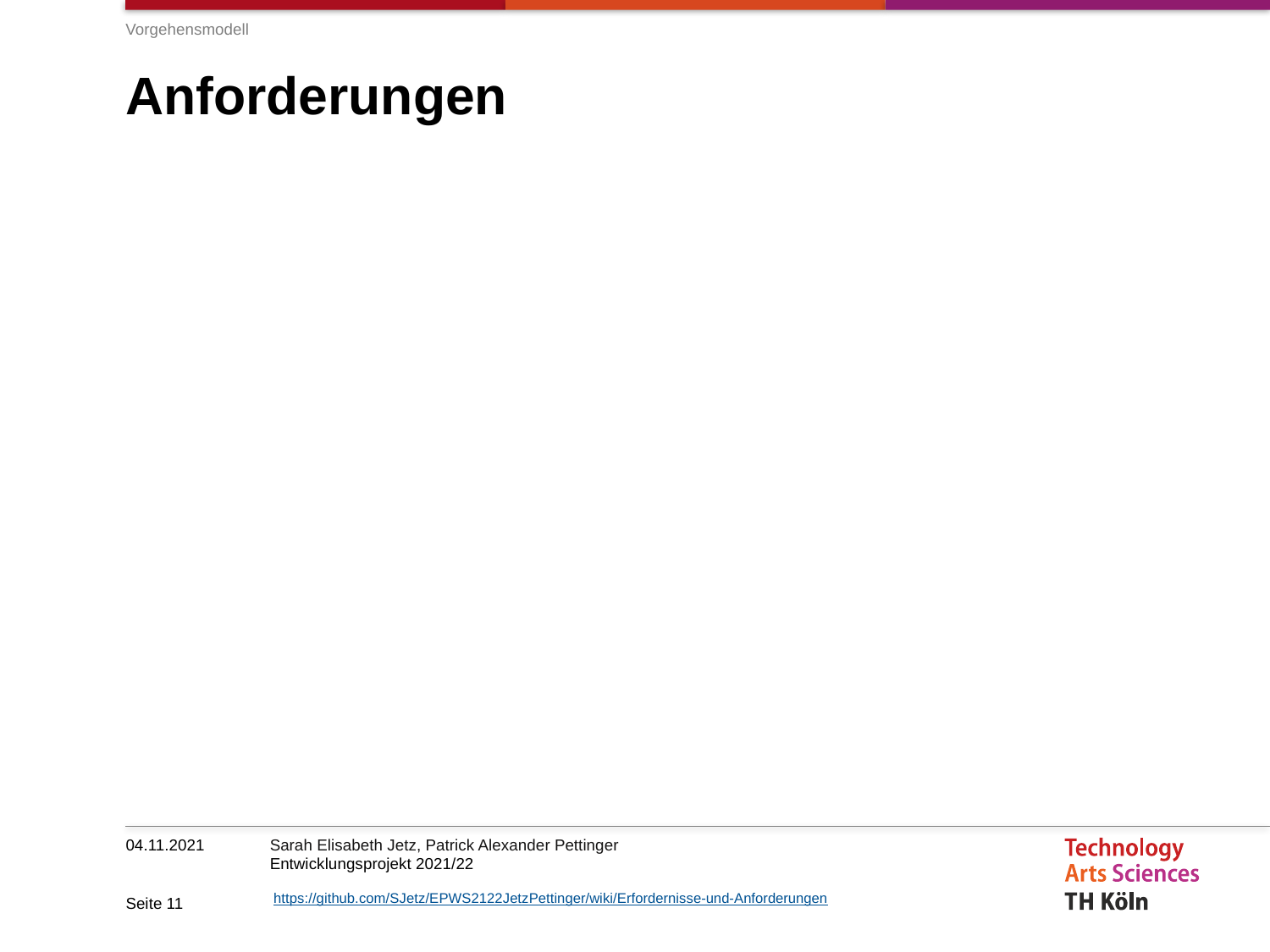

Vorgehensmodell
# Anforderungen

04.11.2021
Seite 11
https://github.com/SJetz/EPWS2122JetzPettinger/wiki/Erfordernisse-und-Anforderungen